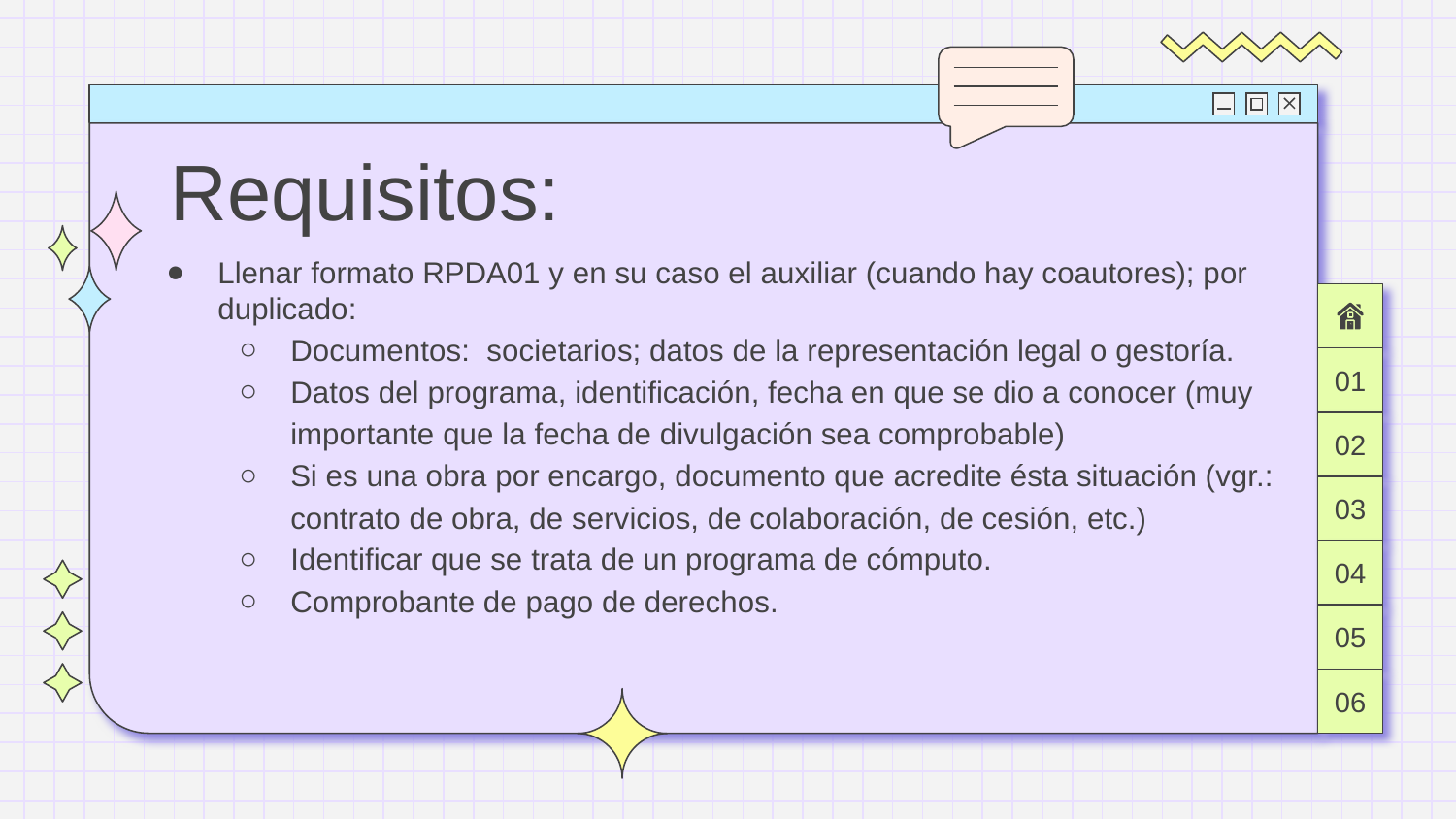

# Requisitos:

Llenar formato RPDA01 y en su caso el auxiliar (cuando hay coautores); por duplicado:
Documentos:  societarios; datos de la representación legal o gestoría.
Datos del programa, identificación, fecha en que se dio a conocer (muy importante que la fecha de divulgación sea comprobable)
Si es una obra por encargo, documento que acredite ésta situación (vgr.: contrato de obra, de servicios, de colaboración, de cesión, etc.)
Identificar que se trata de un programa de cómputo.
Comprobante de pago de derechos.

01
02
03
04

05
06